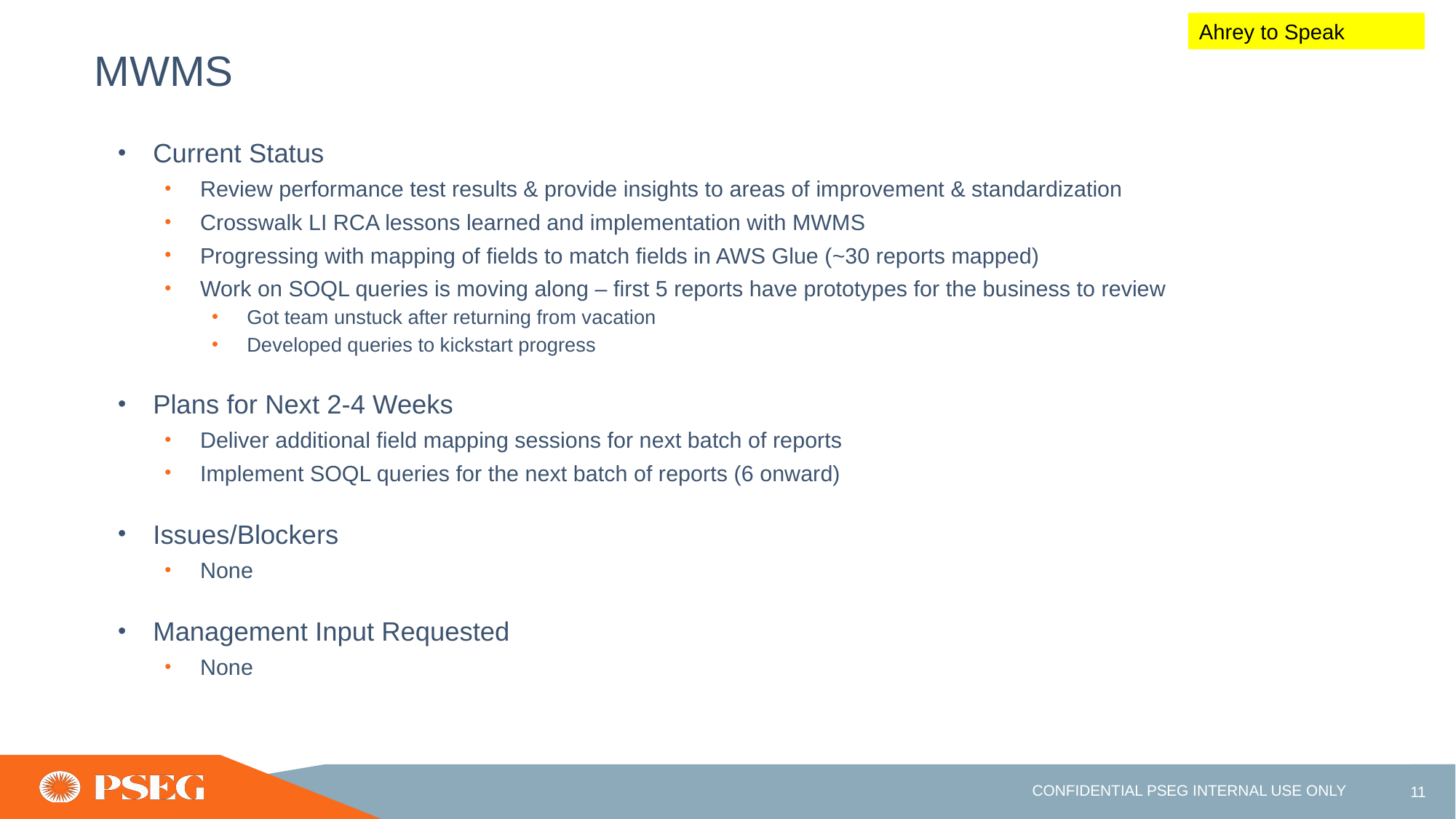

Ahrey to Speak
# MWMS
Current Status
Review performance test results & provide insights to areas of improvement & standardization
Crosswalk LI RCA lessons learned and implementation with MWMS
Progressing with mapping of fields to match fields in AWS Glue (~30 reports mapped)
Work on SOQL queries is moving along – first 5 reports have prototypes for the business to review
Got team unstuck after returning from vacation
Developed queries to kickstart progress

Plans for Next 2-4 Weeks
Deliver additional field mapping sessions for next batch of reports
Implement SOQL queries for the next batch of reports (6 onward)

Issues/Blockers
None

Management Input Requested
None